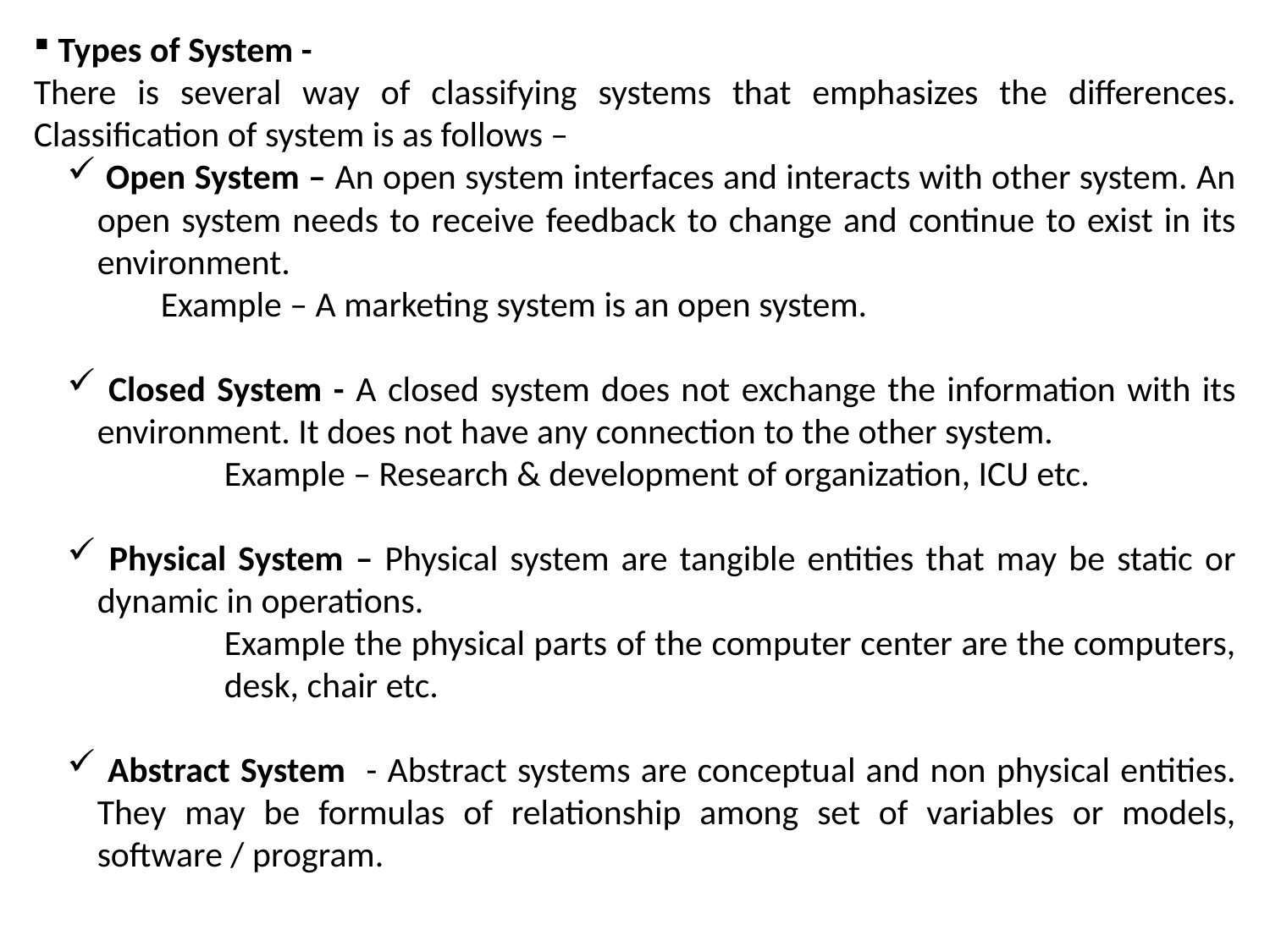

Types of System -
There is several way of classifying systems that emphasizes the differences. Classification of system is as follows –
 Open System – An open system interfaces and interacts with other system. An open system needs to receive feedback to change and continue to exist in its environment.
Example – A marketing system is an open system.

 Closed System - A closed system does not exchange the information with its environment. It does not have any connection to the other system.
	Example – Research & development of organization, ICU etc.

 Physical System – Physical system are tangible entities that may be static or dynamic in operations.
	Example the physical parts of the computer center are the computers, 	desk, chair etc.

 Abstract System  - Abstract systems are conceptual and non physical entities. They may be formulas of relationship among set of variables or models, software / program.